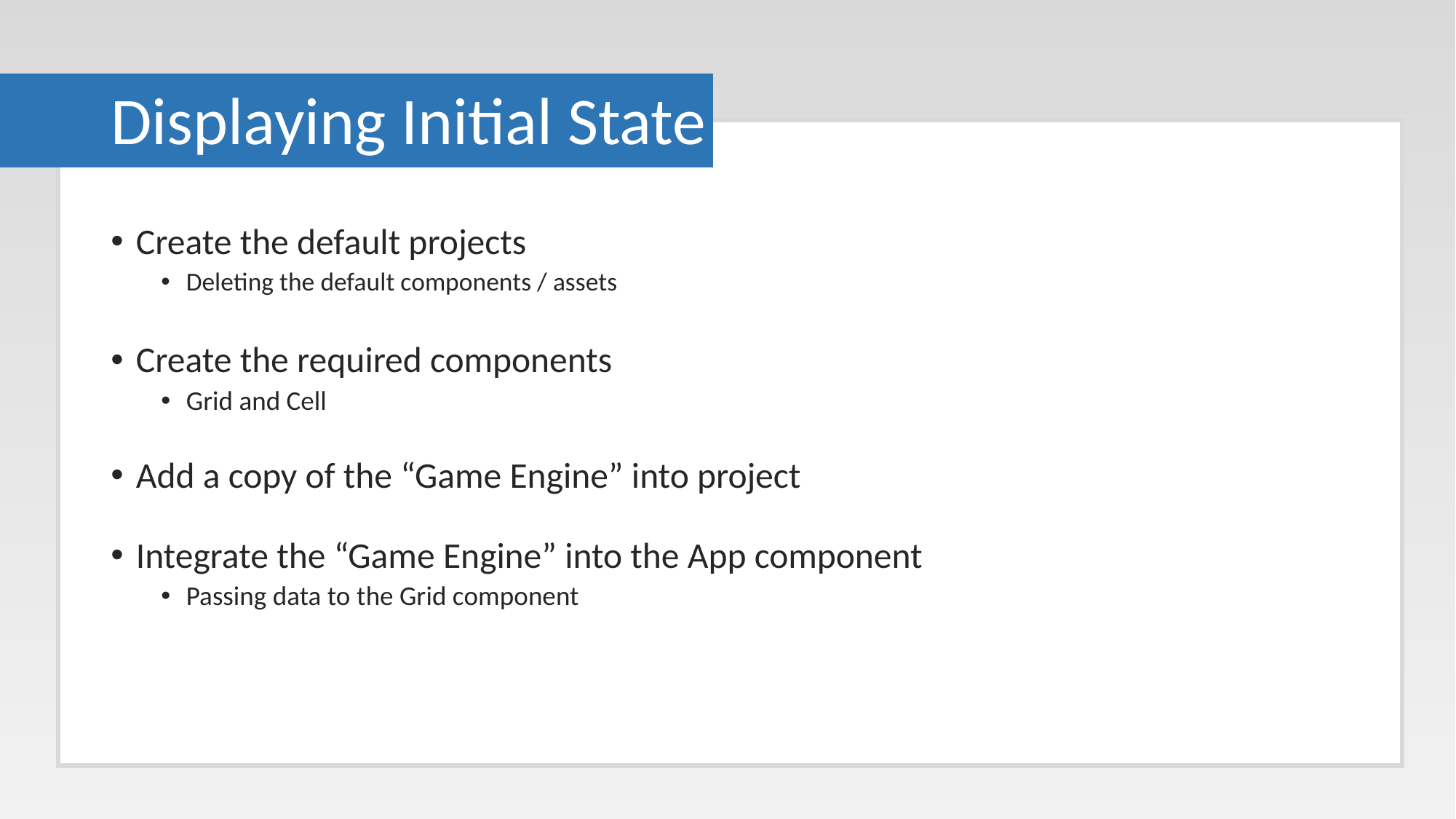

# Displaying Initial State

Create the default projects
Deleting the default components / assets

Create the required components
Grid and Cell

Add a copy of the “Game Engine” into project

Integrate the “Game Engine” into the App component
Passing data to the Grid component